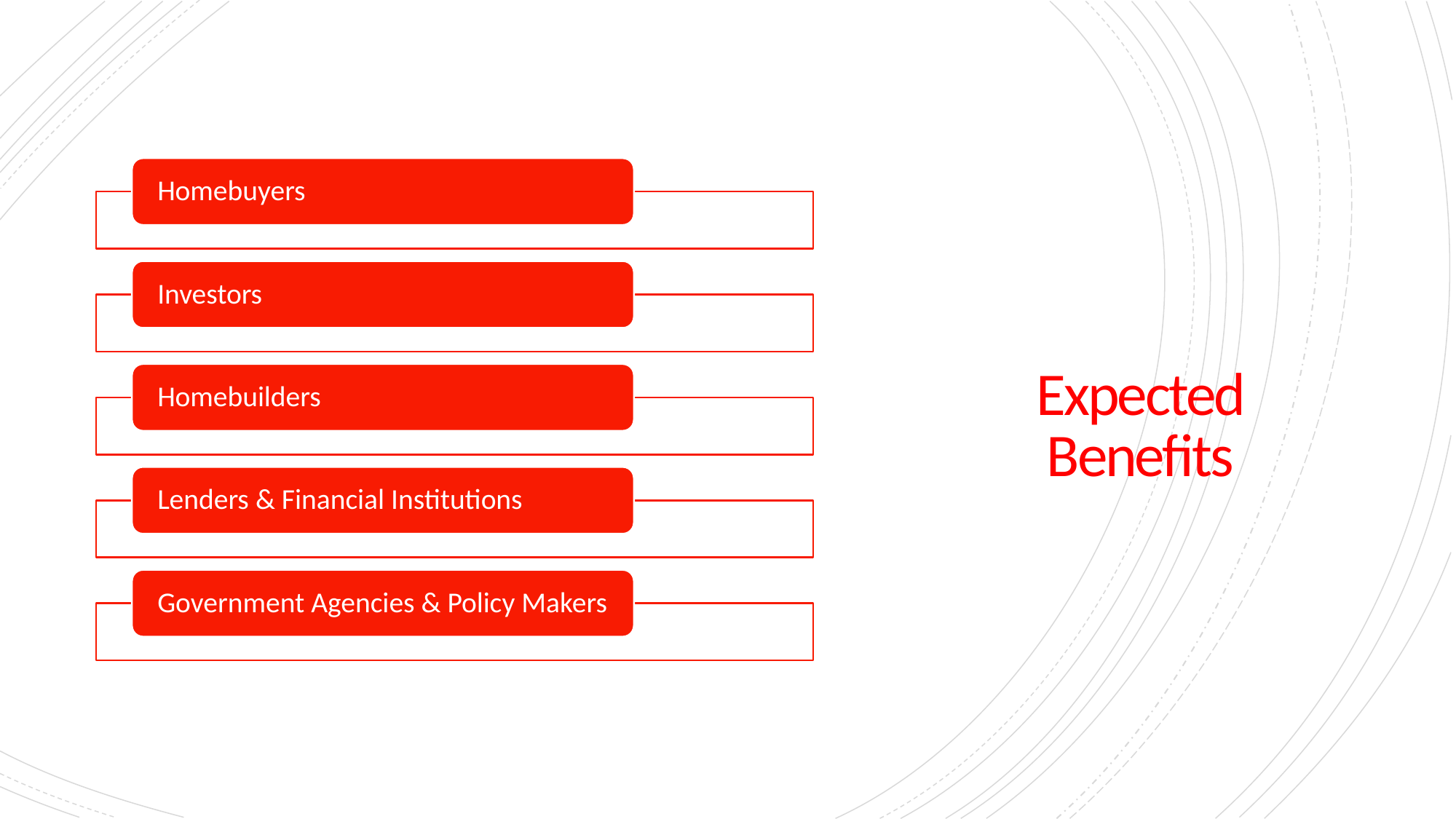

Homebuyers
Investors
Homebuilders
Lenders & Financial Institutions
Government Agencies & Policy Makers
# Expected Benefits